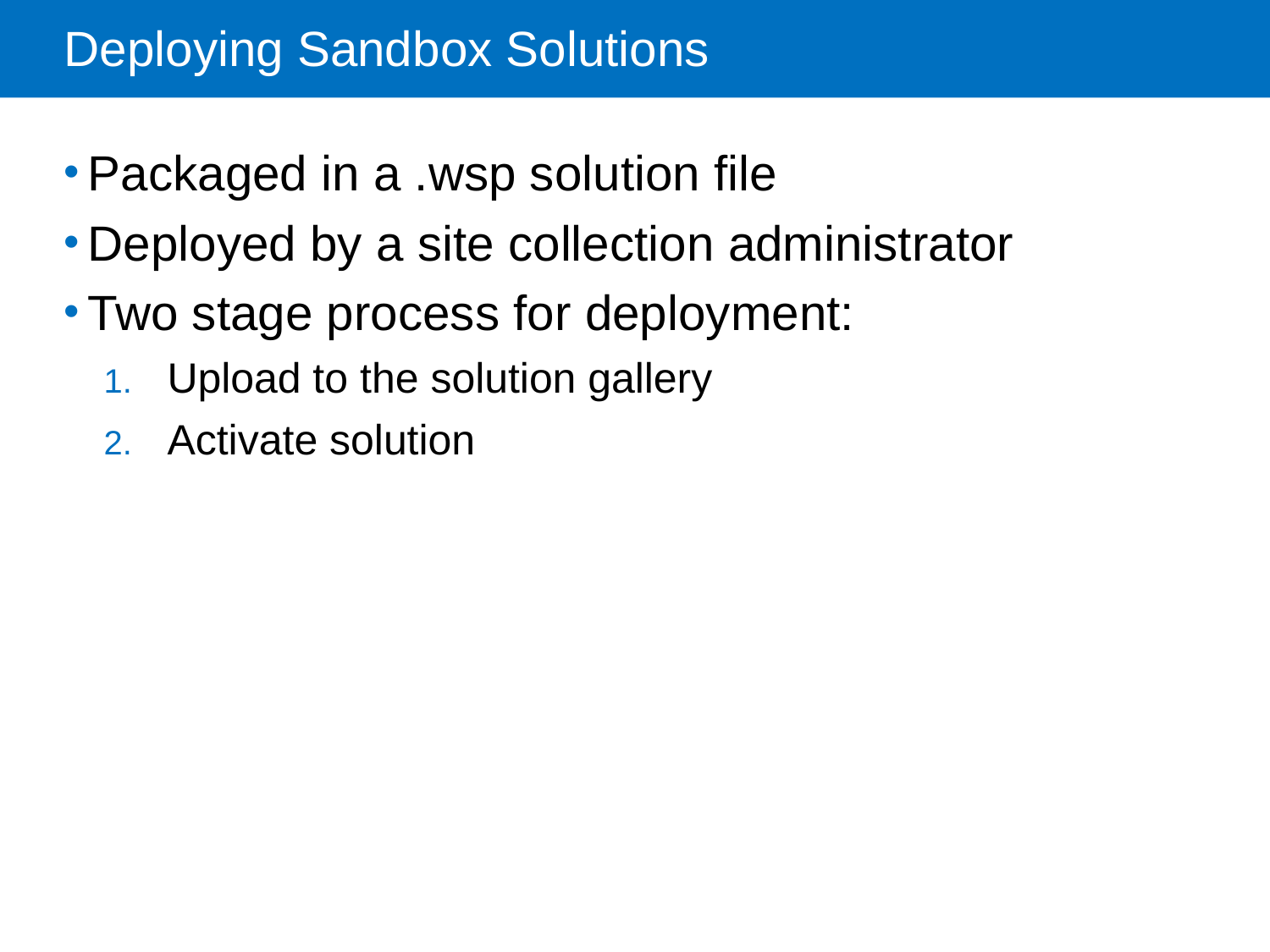

# Deploying Sandbox Solutions
Packaged in a .wsp solution file
Deployed by a site collection administrator
Two stage process for deployment:
Upload to the solution gallery
Activate solution